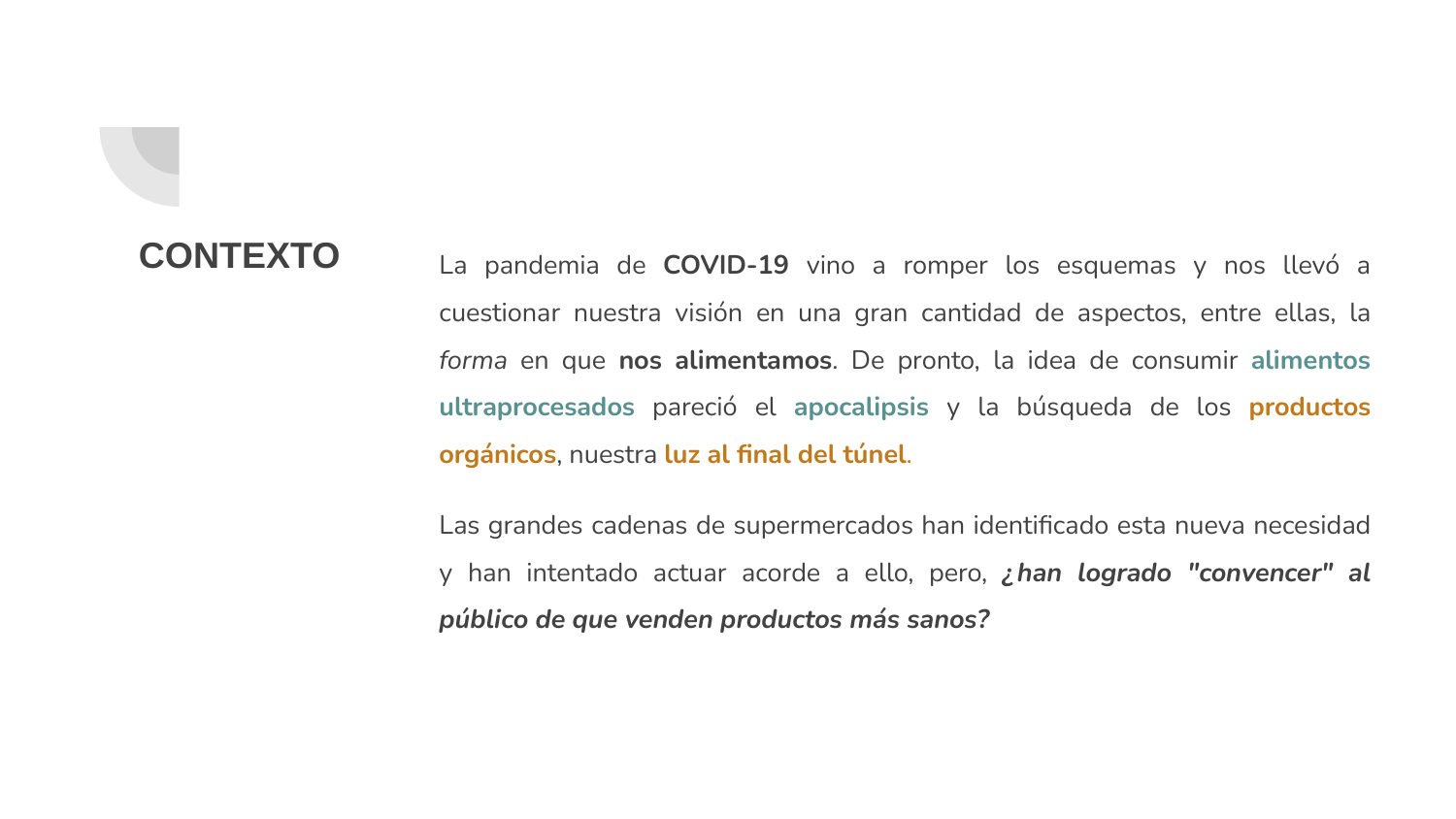

La pandemia de COVID-19 vino a romper los esquemas y nos llevó a cuestionar nuestra visión en una gran cantidad de aspectos, entre ellas, la forma en que nos alimentamos. De pronto, la idea de consumir alimentos ultraprocesados pareció el apocalipsis y la búsqueda de los productos orgánicos, nuestra luz al final del túnel.
Las grandes cadenas de supermercados han identificado esta nueva necesidad y han intentado actuar acorde a ello, pero, ¿han logrado "convencer" al público de que venden productos más sanos?
# CONTEXTO